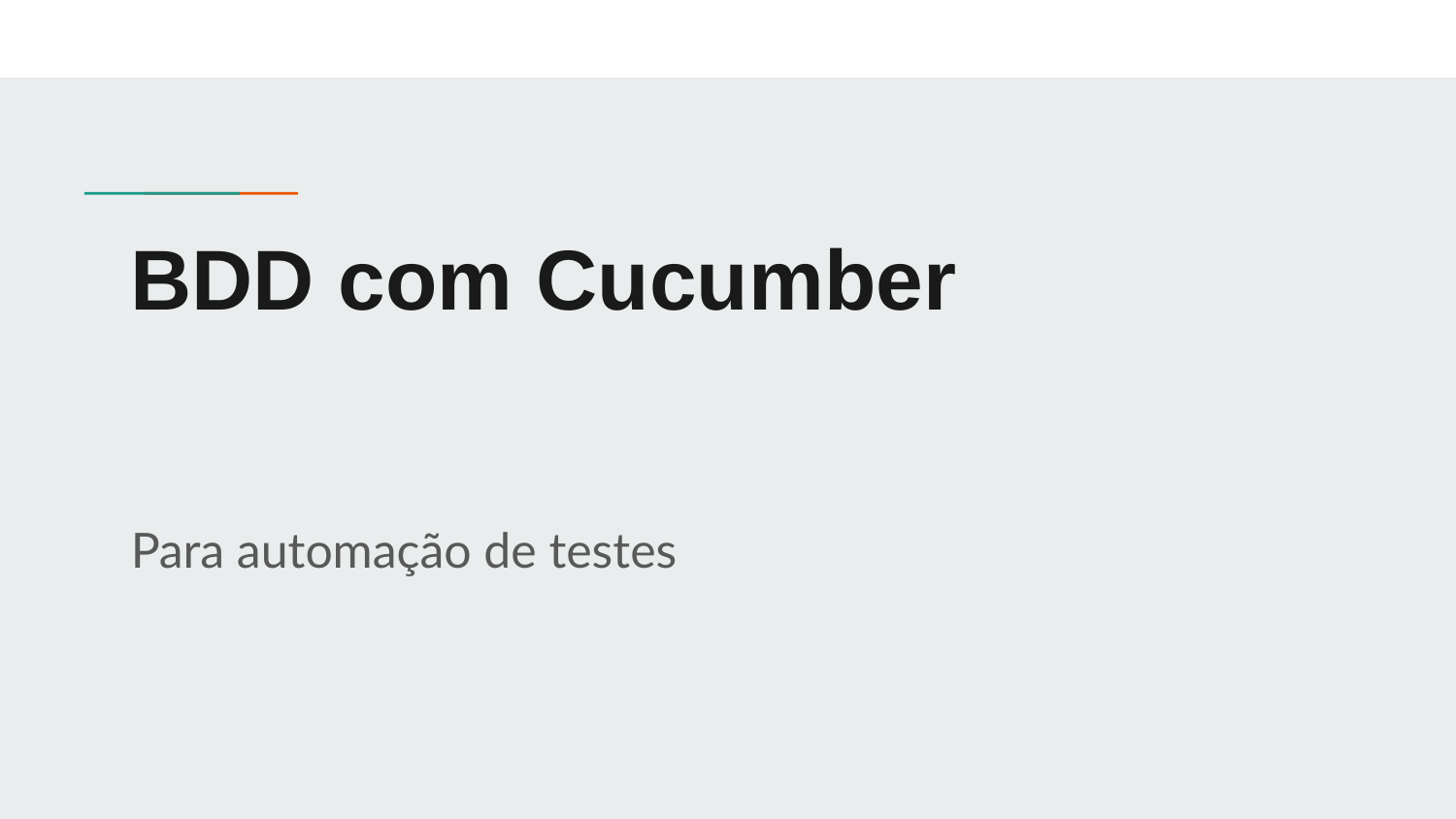

# BDD com Cucumber
Para automação de testes